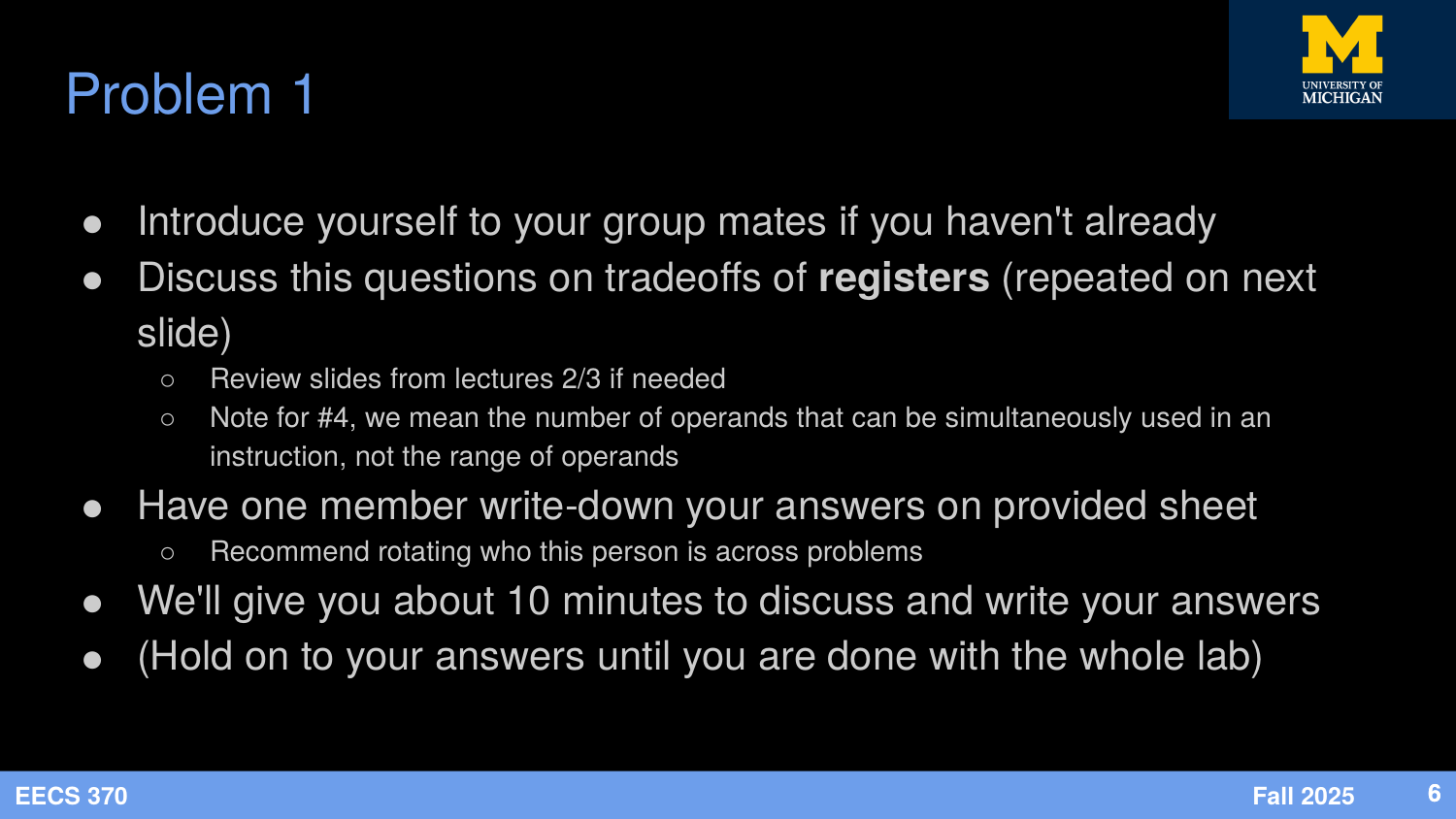

# Problem 1
Introduce yourself to your group mates if you haven't already
Discuss this questions on tradeoffs of registers (repeated on next slide)
Review slides from lectures 2/3 if needed
Note for #4, we mean the number of operands that can be simultaneously used in an instruction, not the range of operands
Have one member write-down your answers on provided sheet
Recommend rotating who this person is across problems
We'll give you about 10 minutes to discuss and write your answers
(Hold on to your answers until you are done with the whole lab)
6